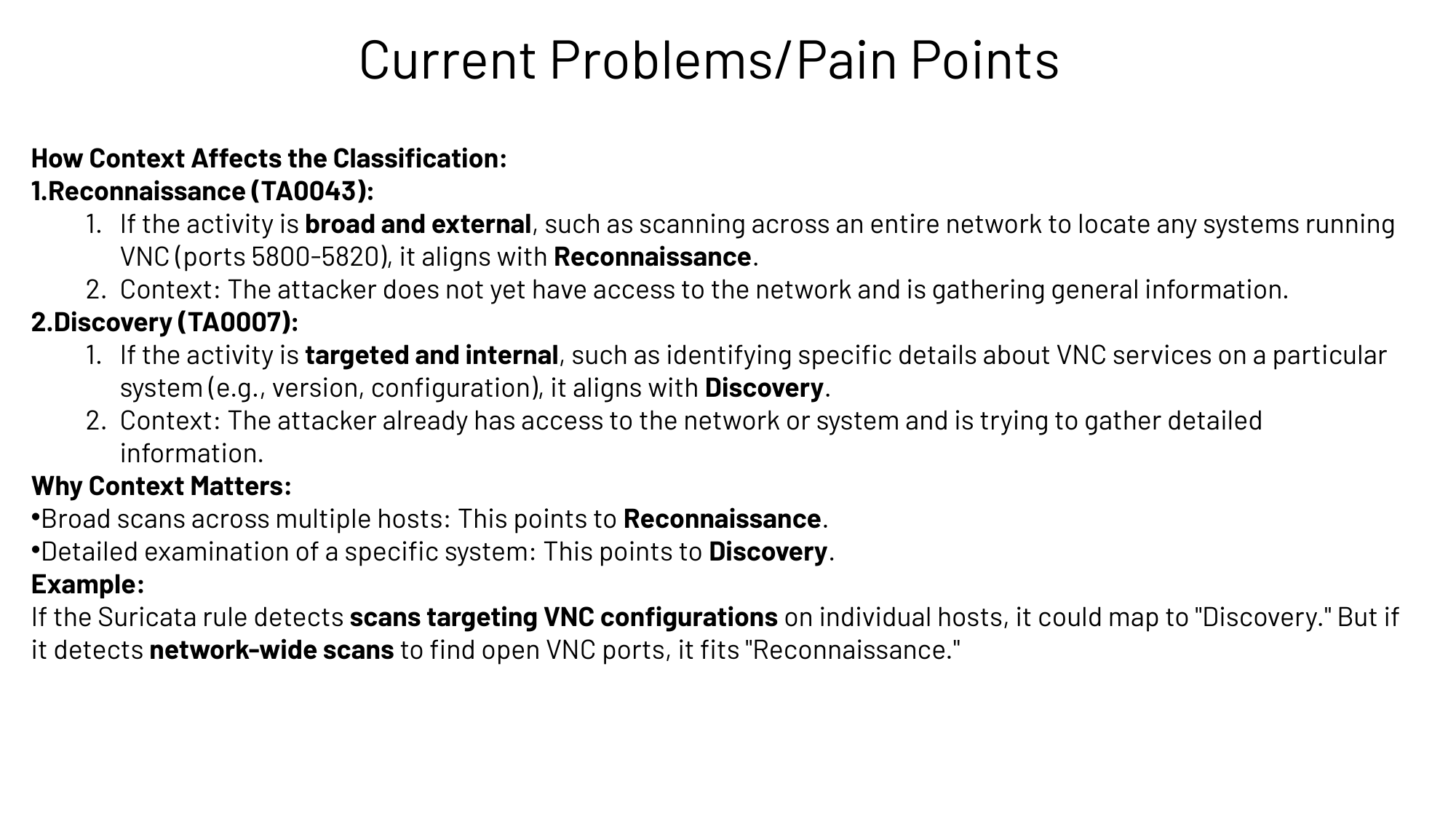

Current Problems/Pain Points
How Context Affects the Classification:
Reconnaissance (TA0043):
If the activity is broad and external, such as scanning across an entire network to locate any systems running VNC (ports 5800-5820), it aligns with Reconnaissance.
Context: The attacker does not yet have access to the network and is gathering general information.
Discovery (TA0007):
If the activity is targeted and internal, such as identifying specific details about VNC services on a particular system (e.g., version, configuration), it aligns with Discovery.
Context: The attacker already has access to the network or system and is trying to gather detailed information.
Why Context Matters:
Broad scans across multiple hosts: This points to Reconnaissance.
Detailed examination of a specific system: This points to Discovery.
Example:
If the Suricata rule detects scans targeting VNC configurations on individual hosts, it could map to "Discovery." But if it detects network-wide scans to find open VNC ports, it fits "Reconnaissance."